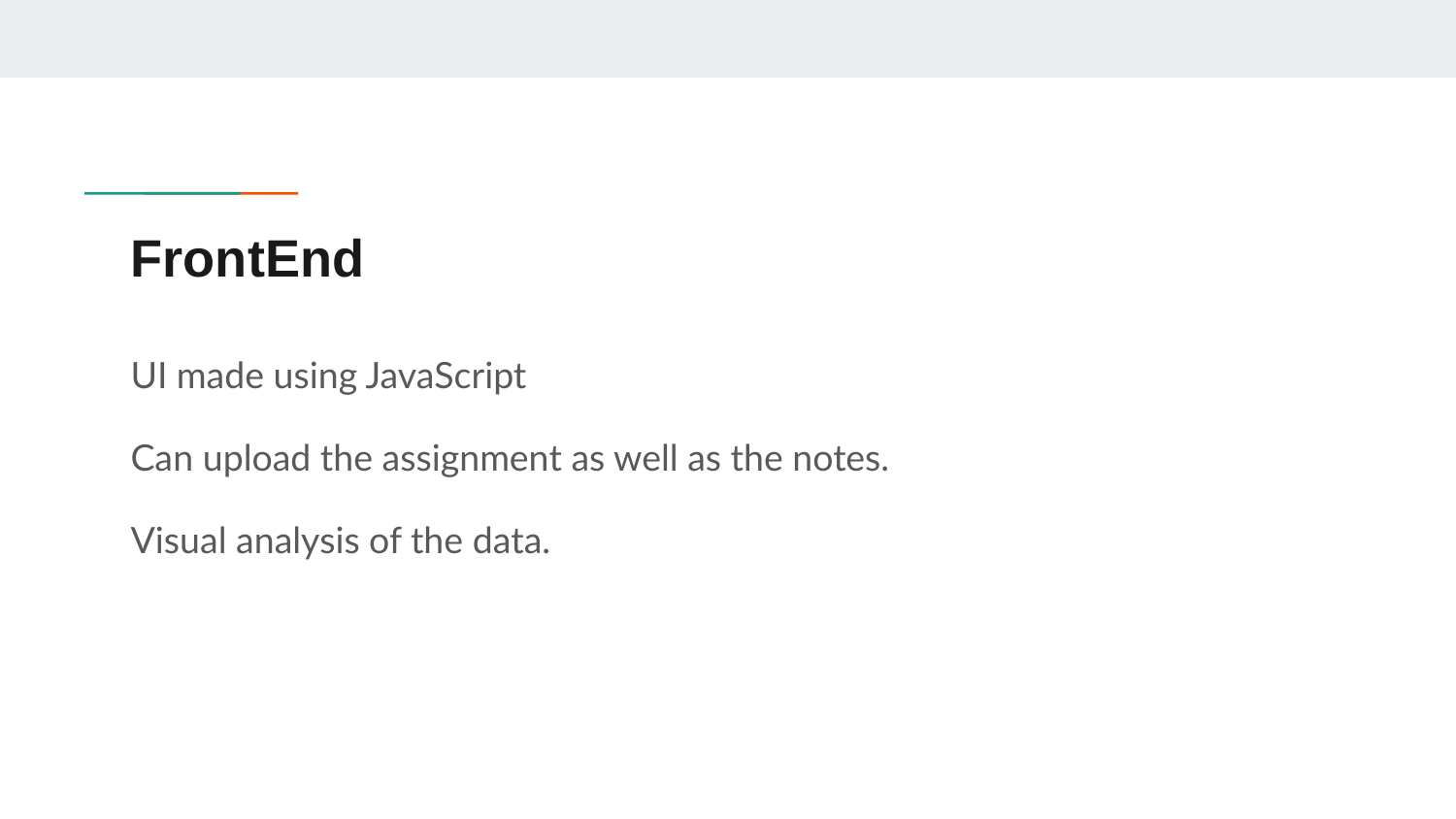

# FrontEnd

UI made using JavaScript
Can upload the assignment as well as the notes.
Visual analysis of the data.